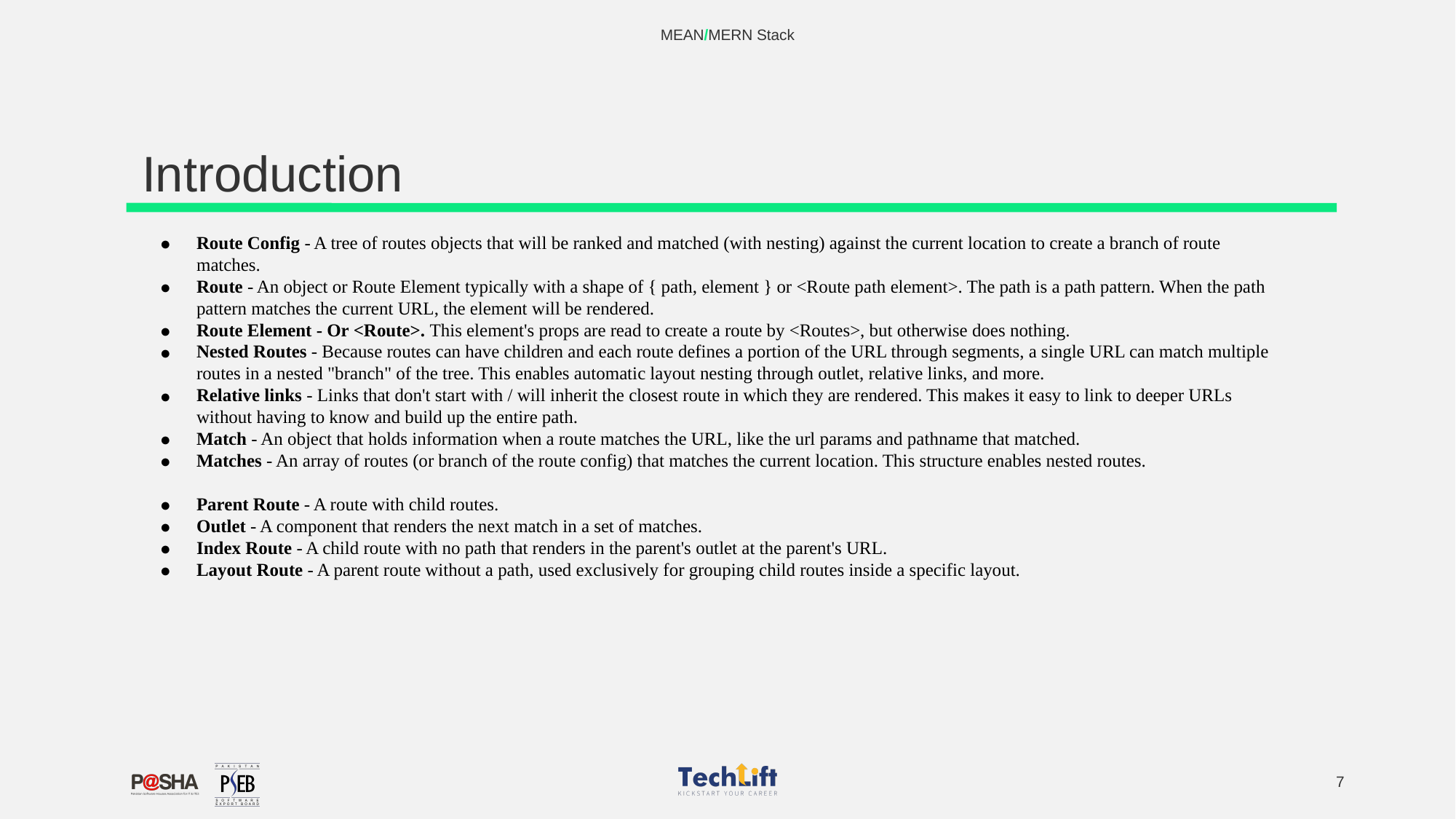

MEAN/MERN Stack
# Introduction
Route Config - A tree of routes objects that will be ranked and matched (with nesting) against the current location to create a branch of route matches.
Route - An object or Route Element typically with a shape of { path, element } or <Route path element>. The path is a path pattern. When the path pattern matches the current URL, the element will be rendered.
Route Element - Or <Route>. This element's props are read to create a route by <Routes>, but otherwise does nothing.
Nested Routes - Because routes can have children and each route defines a portion of the URL through segments, a single URL can match multiple routes in a nested "branch" of the tree. This enables automatic layout nesting through outlet, relative links, and more.
Relative links - Links that don't start with / will inherit the closest route in which they are rendered. This makes it easy to link to deeper URLs without having to know and build up the entire path.
Match - An object that holds information when a route matches the URL, like the url params and pathname that matched.
Matches - An array of routes (or branch of the route config) that matches the current location. This structure enables nested routes.

Parent Route - A route with child routes.
Outlet - A component that renders the next match in a set of matches.
Index Route - A child route with no path that renders in the parent's outlet at the parent's URL.
Layout Route - A parent route without a path, used exclusively for grouping child routes inside a specific layout.
7